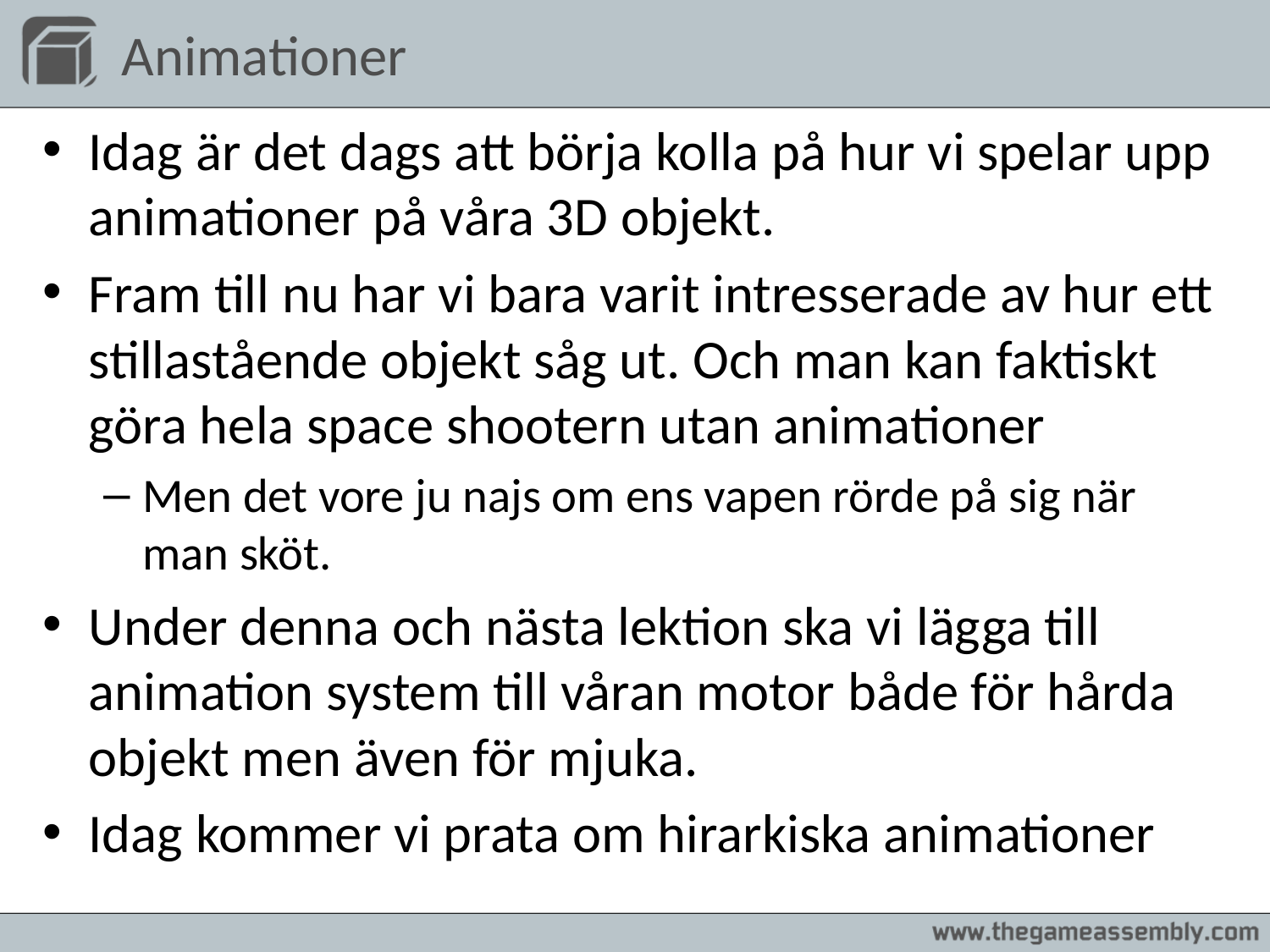

# Animationer
Idag är det dags att börja kolla på hur vi spelar upp animationer på våra 3D objekt.
Fram till nu har vi bara varit intresserade av hur ett stillastående objekt såg ut. Och man kan faktiskt göra hela space shootern utan animationer
Men det vore ju najs om ens vapen rörde på sig när man sköt.
Under denna och nästa lektion ska vi lägga till animation system till våran motor både för hårda objekt men även för mjuka.
Idag kommer vi prata om hirarkiska animationer